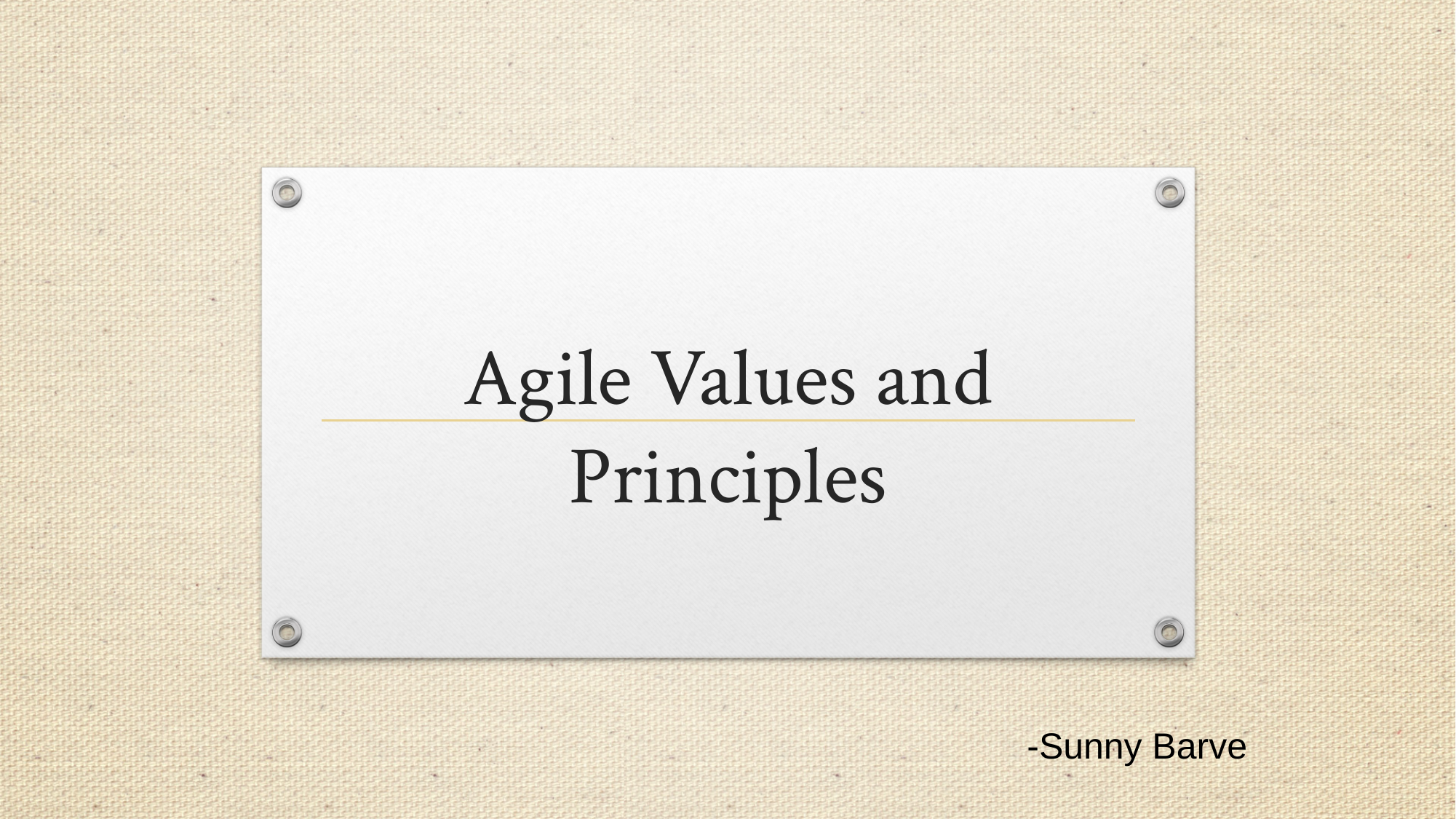

# Agile Values and Principles

-Sunny Barve